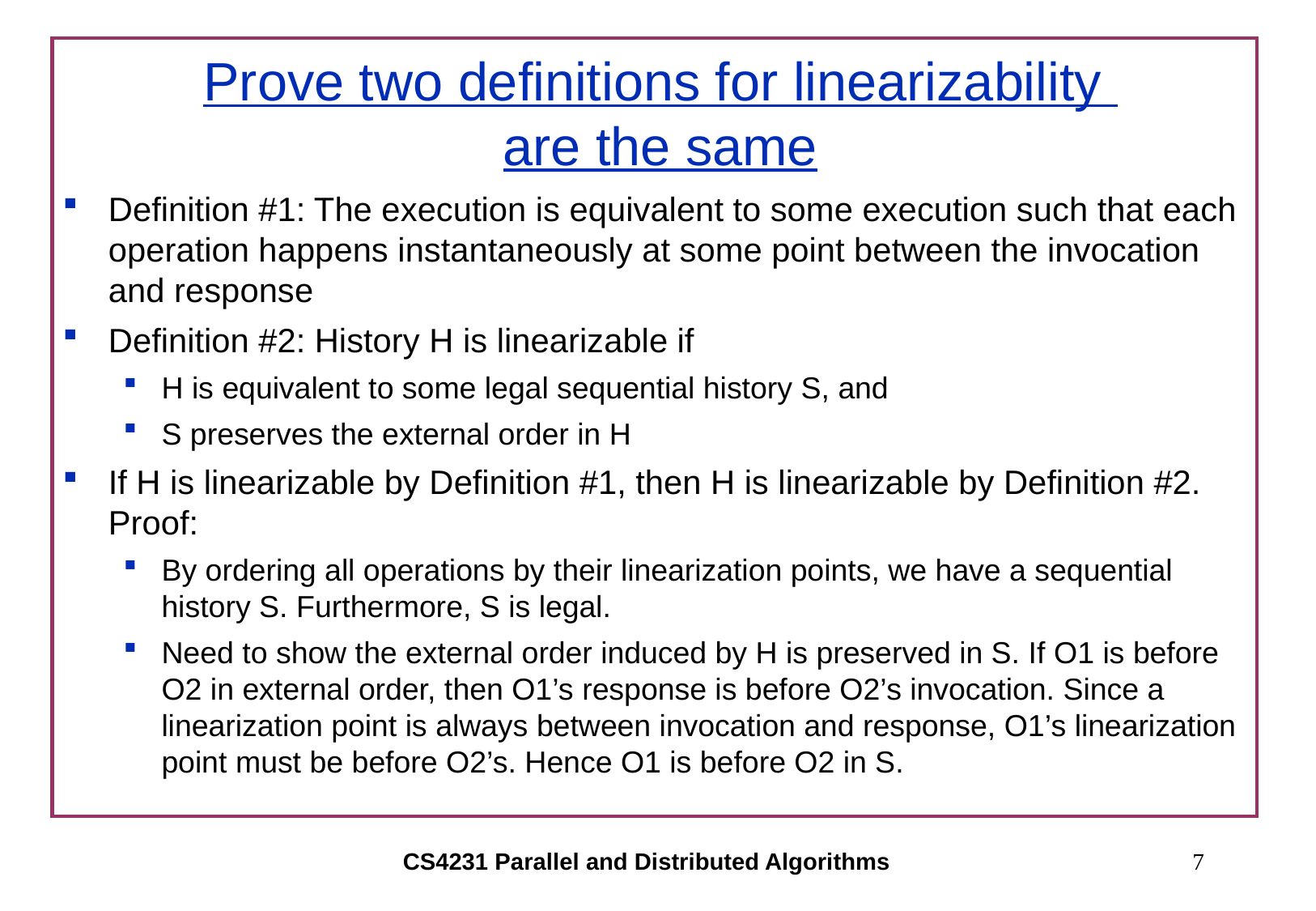

# Prove two definitions for linearizability are the same
Definition #1: The execution is equivalent to some execution such that each operation happens instantaneously at some point between the invocation and response
Definition #2: History H is linearizable if
H is equivalent to some legal sequential history S, and
S preserves the external order in H
If H is linearizable by Definition #1, then H is linearizable by Definition #2. Proof:
By ordering all operations by their linearization points, we have a sequential history S. Furthermore, S is legal.
Need to show the external order induced by H is preserved in S. If O1 is before O2 in external order, then O1’s response is before O2’s invocation. Since a linearization point is always between invocation and response, O1’s linearization point must be before O2’s. Hence O1 is before O2 in S.

CS4231 Parallel and Distributed Algorithms
7